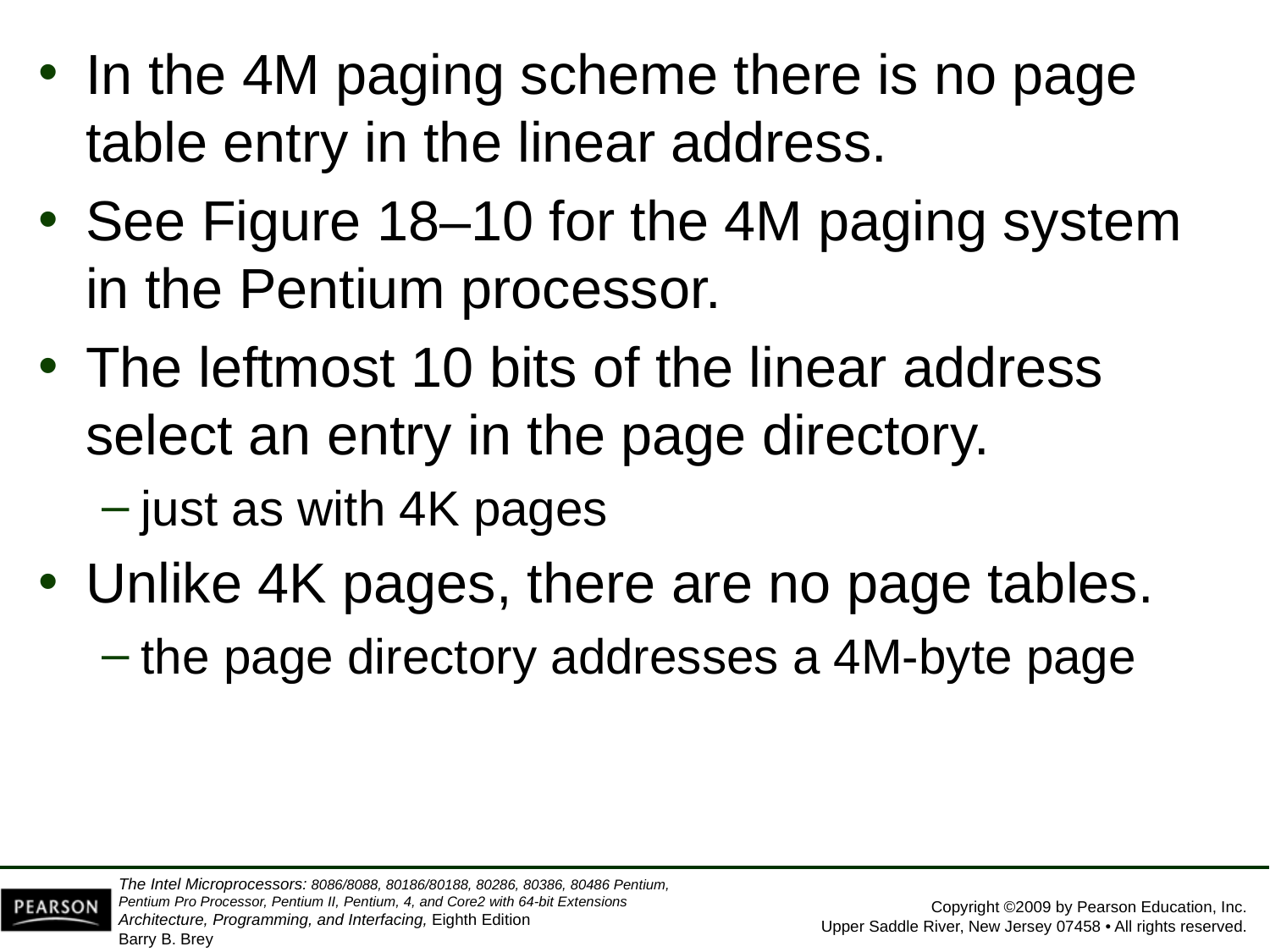

In the 4M paging scheme there is no page table entry in the linear address.
See Figure 18–10 for the 4M paging system in the Pentium processor.
The leftmost 10 bits of the linear address select an entry in the page directory.
just as with 4K pages
Unlike 4K pages, there are no page tables.
the page directory addresses a 4M-byte page